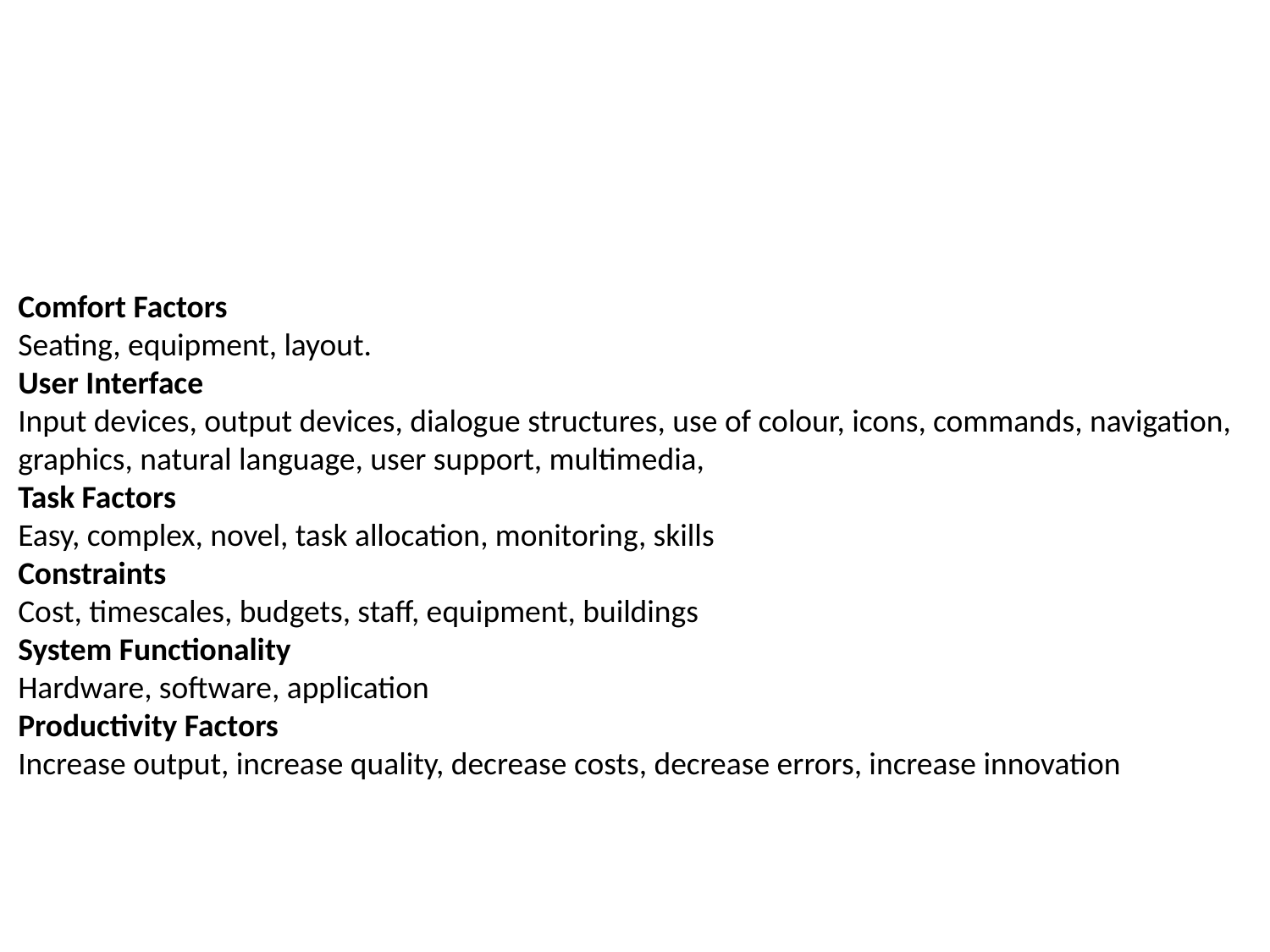

Comfort Factors
Seating, equipment, layout.
User Interface
Input devices, output devices, dialogue structures, use of colour, icons, commands, navigation, graphics, natural language, user support, multimedia,
Task Factors
Easy, complex, novel, task allocation, monitoring, skills
Constraints
Cost, timescales, budgets, staff, equipment, buildings
System Functionality
Hardware, software, application
Productivity Factors
Increase output, increase quality, decrease costs, decrease errors, increase innovation